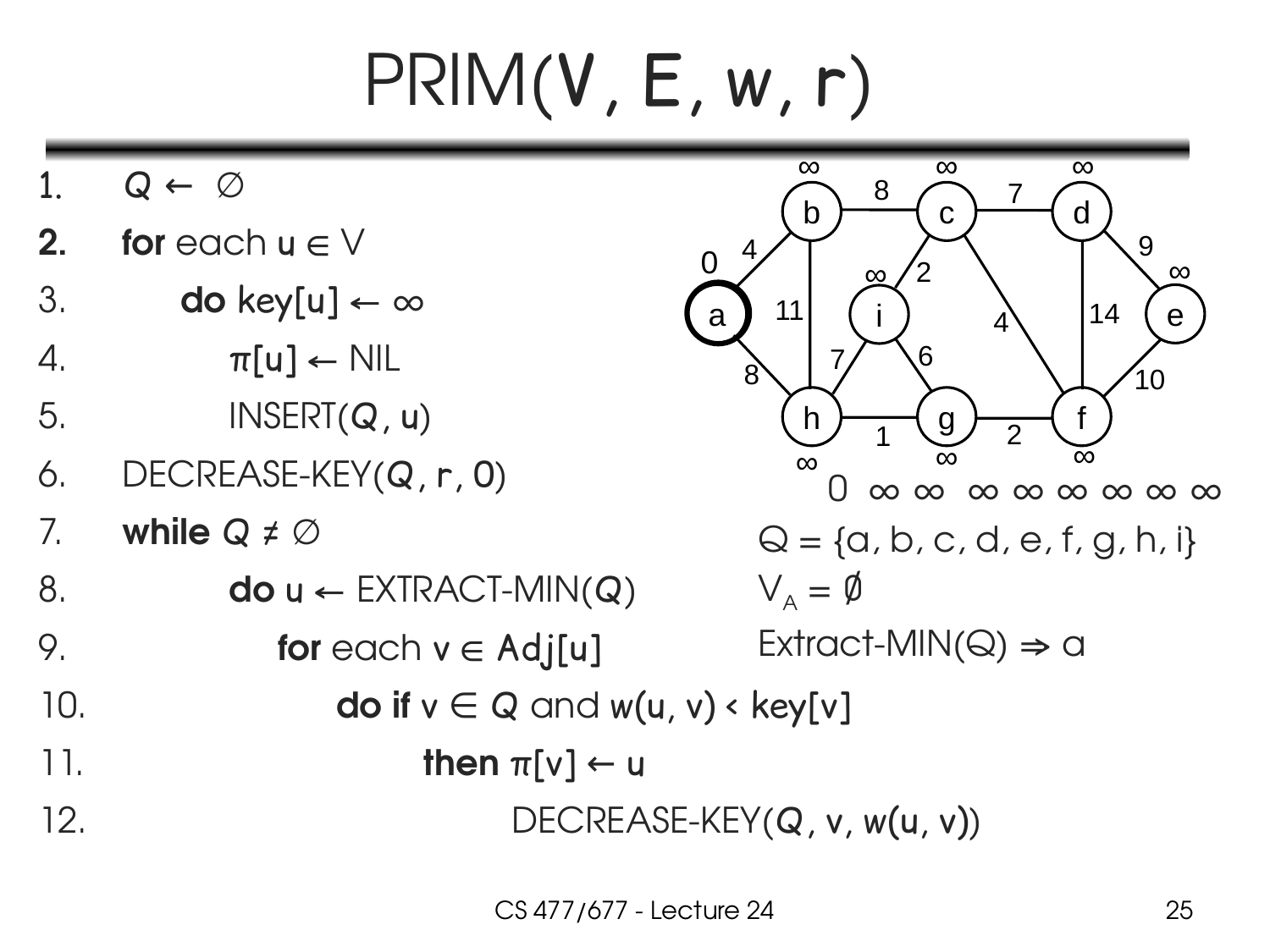

# PRIM(V, E, w, r)
∞
∞
∞
∞
∞
∞
∞
∞
 Q ←  ∅
 for each u ∈ V
       do key[u] ← ∞
            π[u] ← NIL
            INSERT(Q, u)
 DECREASE-KEY(Q, r, 0)
 while Q ≠ ∅
            do u ← EXTRACT-MIN(Q)
                 for each v ∈ Adj[u]
                       do if v ∈ Q and w(u, v) < key[v]
                                then π[v] ← u
                                         DECREASE-KEY(Q, v, w(u, v))
8
7
b
c
d

9
4

2
a
e
i
11
14
4
6
7

8
10
h
g
f
2
1

0

	  0  ∞ ∞  ∞ ∞ ∞ ∞ ∞ ∞
Q = {a, b, c, d, e, f, g, h, i}
VA = ∅
Extract-MIN(Q) ⇒ a
CS 477/677 - Lecture 24
25